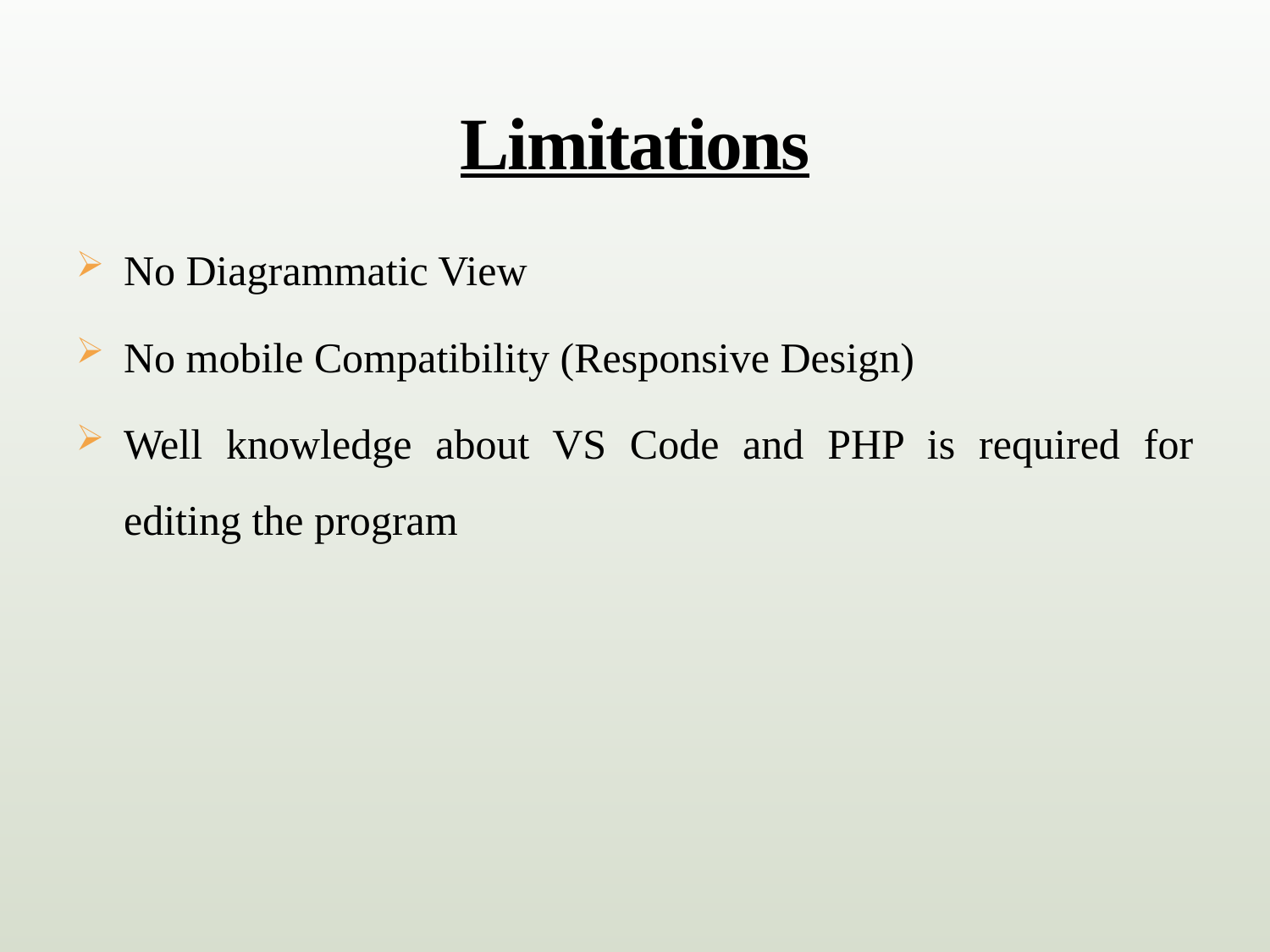

# Limitations
No Diagrammatic View
No mobile Compatibility (Responsive Design)
Well knowledge about VS Code and PHP is required for editing the program